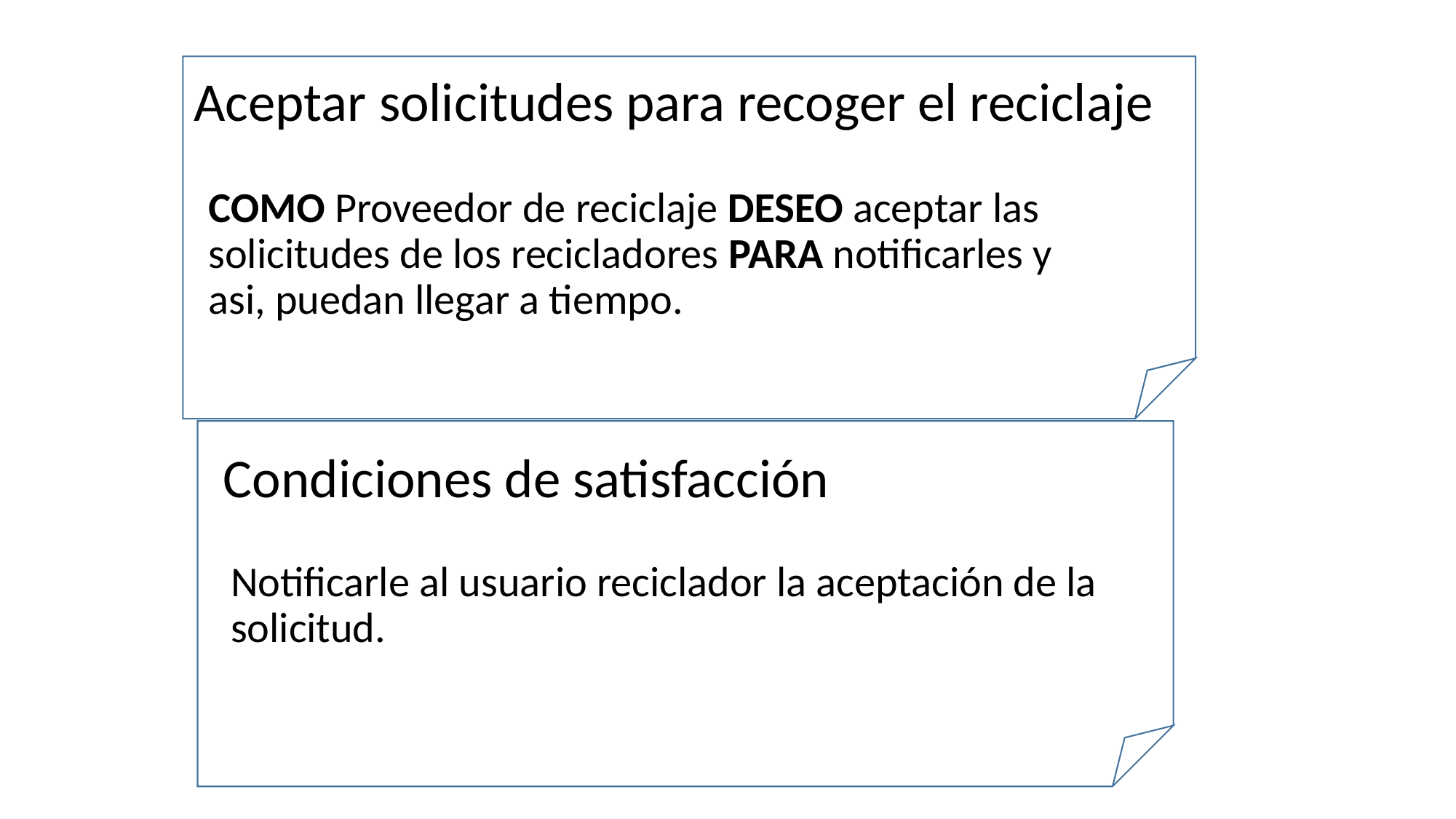

# Aceptar solicitudes para recoger el reciclaje
COMO Proveedor de reciclaje DESEO aceptar las solicitudes de los recicladores PARA notificarles y asi, puedan llegar a tiempo.

Condiciones de satisfacción
Notificarle al usuario reciclador la aceptación de la solicitud.